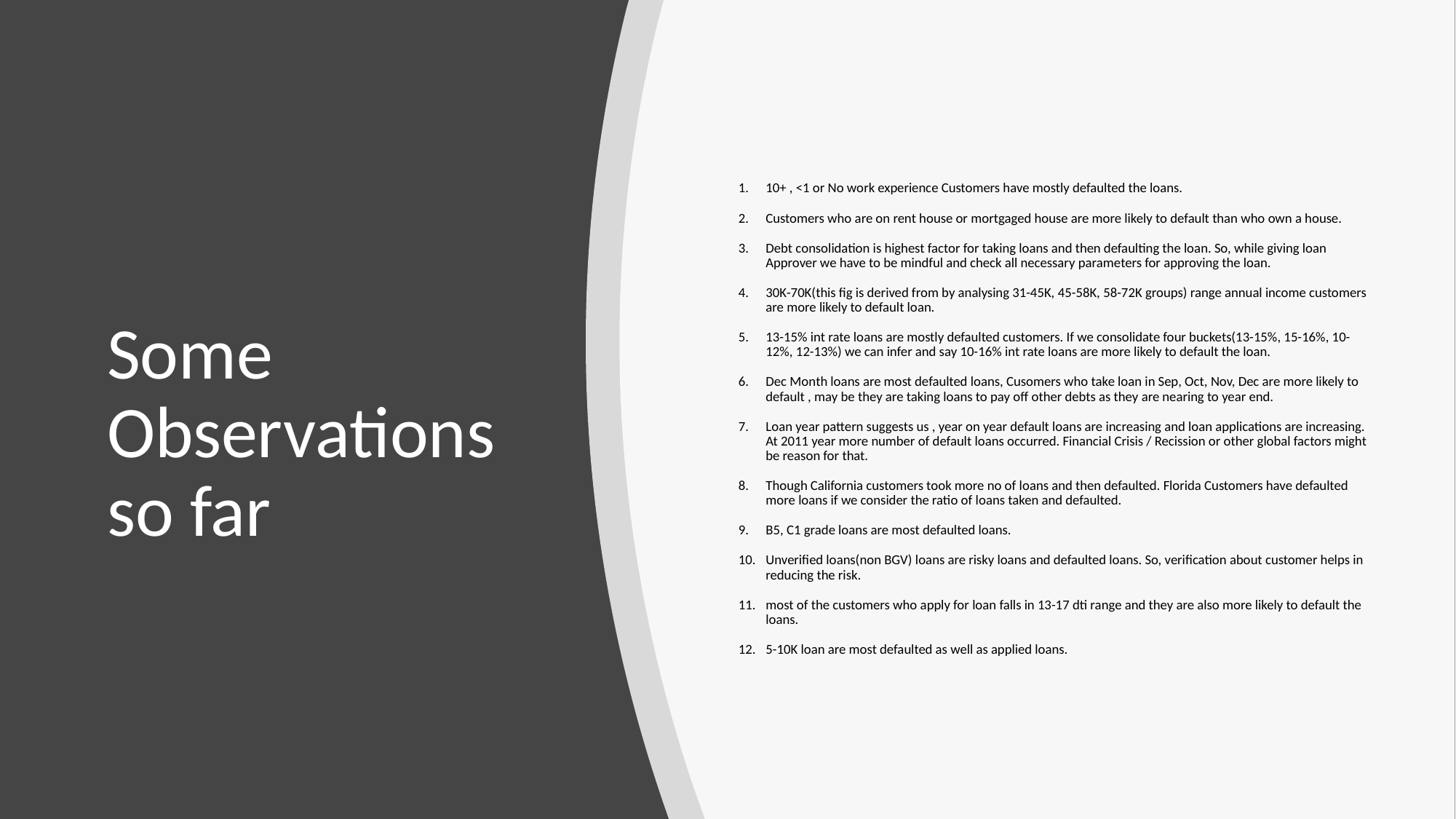

10+ , <1 or No work experience Customers have mostly defaulted the loans.
Customers who are on rent house or mortgaged house are more likely to default than who own a house.
Debt consolidation is highest factor for taking loans and then defaulting the loan. So, while giving loan Approver we have to be mindful and check all necessary parameters for approving the loan.
30K-70K(this fig is derived from by analysing 31-45K, 45-58K, 58-72K groups) range annual income customers are more likely to default loan.
13-15% int rate loans are mostly defaulted customers. If we consolidate four buckets(13-15%, 15-16%, 10-12%, 12-13%) we can infer and say 10-16% int rate loans are more likely to default the loan.
Dec Month loans are most defaulted loans, Cusomers who take loan in Sep, Oct, Nov, Dec are more likely to default , may be they are taking loans to pay off other debts as they are nearing to year end.
Loan year pattern suggests us , year on year default loans are increasing and loan applications are increasing. At 2011 year more number of default loans occurred. Financial Crisis / Recission or other global factors might be reason for that.
Though California customers took more no of loans and then defaulted. Florida Customers have defaulted more loans if we consider the ratio of loans taken and defaulted.
B5, C1 grade loans are most defaulted loans.
Unverified loans(non BGV) loans are risky loans and defaulted loans. So, verification about customer helps in reducing the risk.
most of the customers who apply for loan falls in 13-17 dti range and they are also more likely to default the loans.
5-10K loan are most defaulted as well as applied loans.

# Some Observations so far